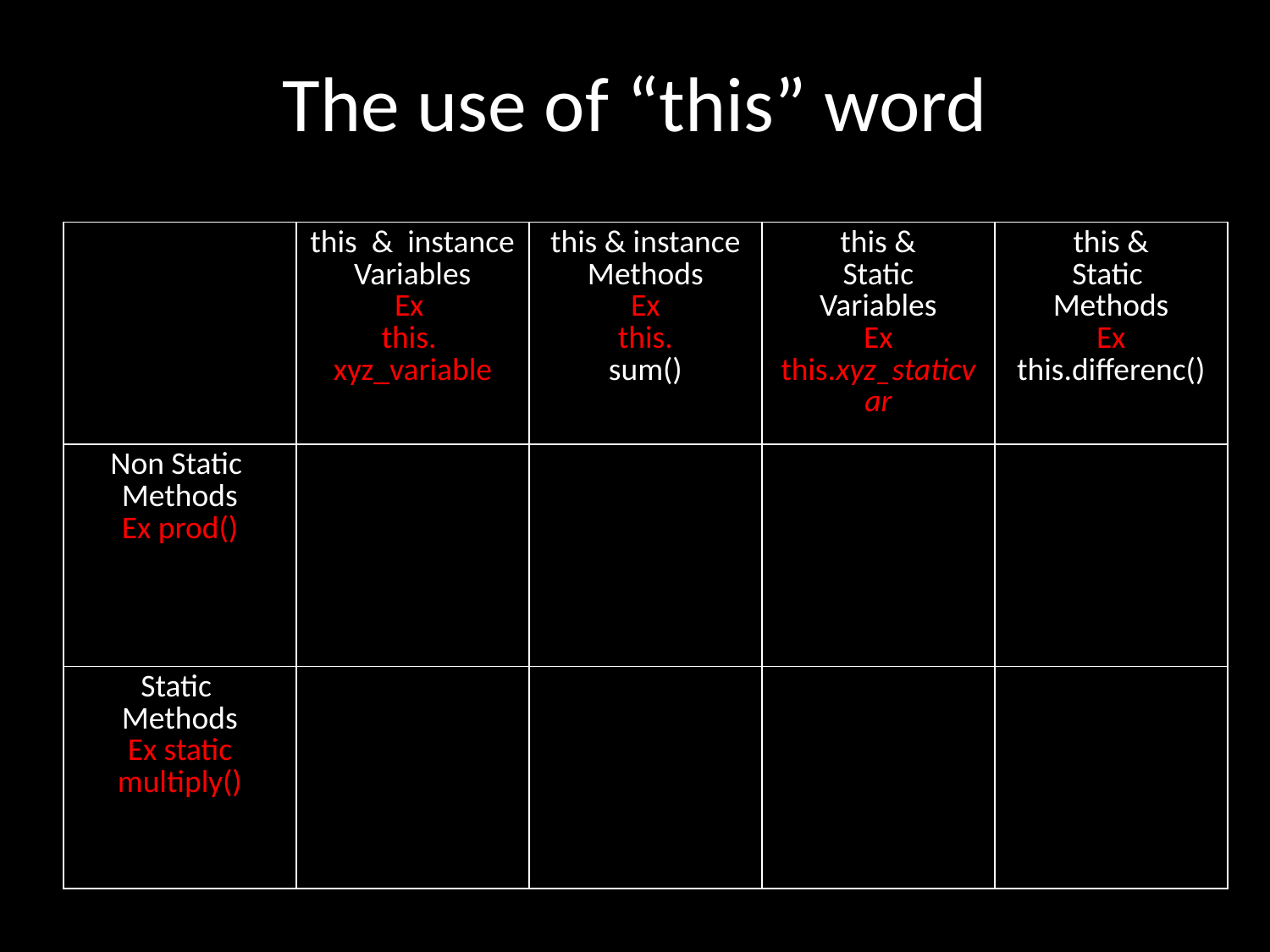

# The use of “this” word
|  | this & instance Variables Ex this. xyz\_variable | this & instance Methods Ex this. sum() | this & Static Variables Ex this.xyz\_staticvar | this & Static Methods Ex this.differenc() |
| --- | --- | --- | --- | --- |
| Non Static Methods Ex prod() |  |  |  |  |
| Static Methods Ex static multiply() |  |  |  |  |